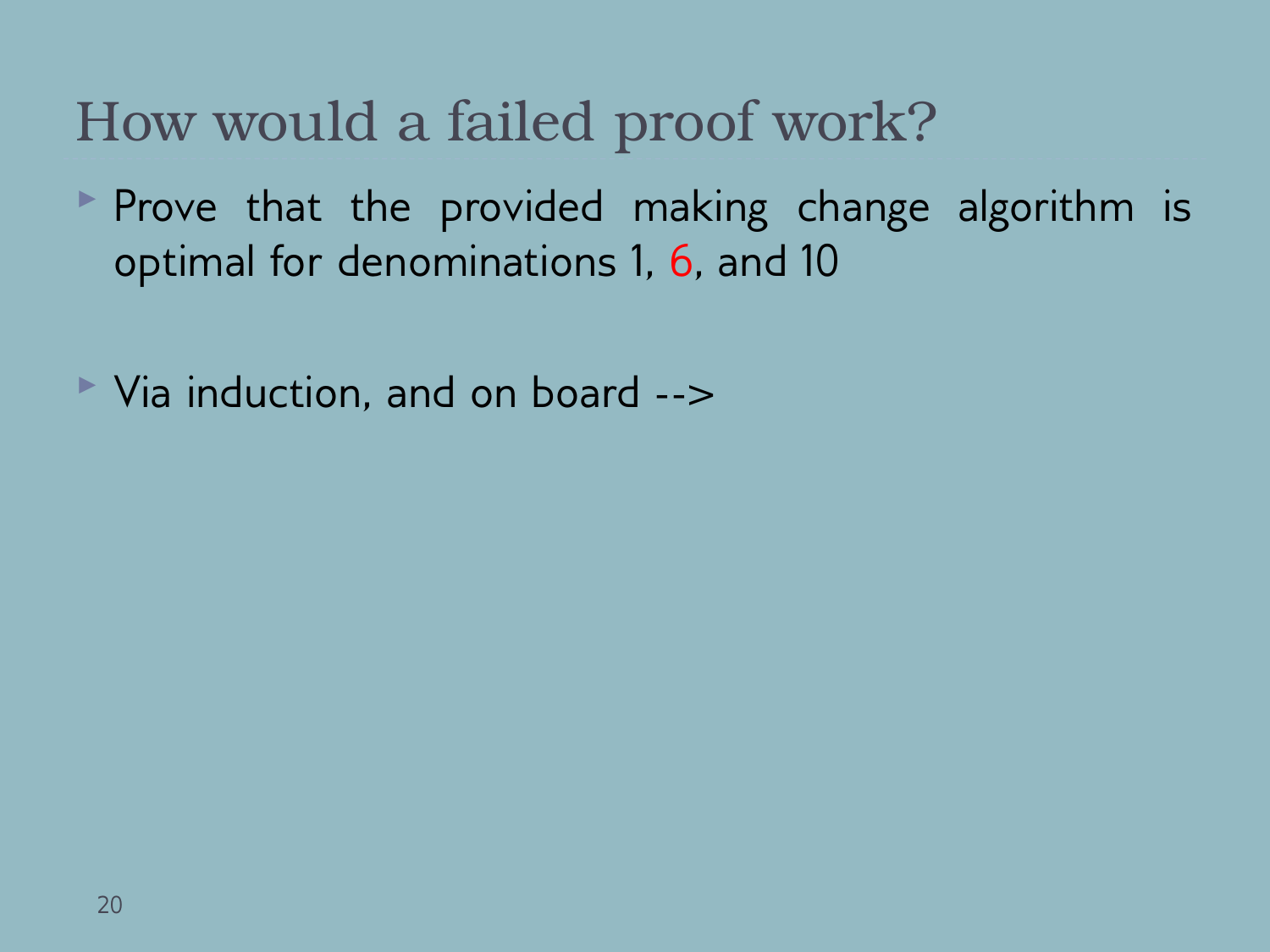

# How would a failed proof work?
Prove that the provided making change algorithm is optimal for denominations 1, 6, and 10

Via induction, and on board -->

20